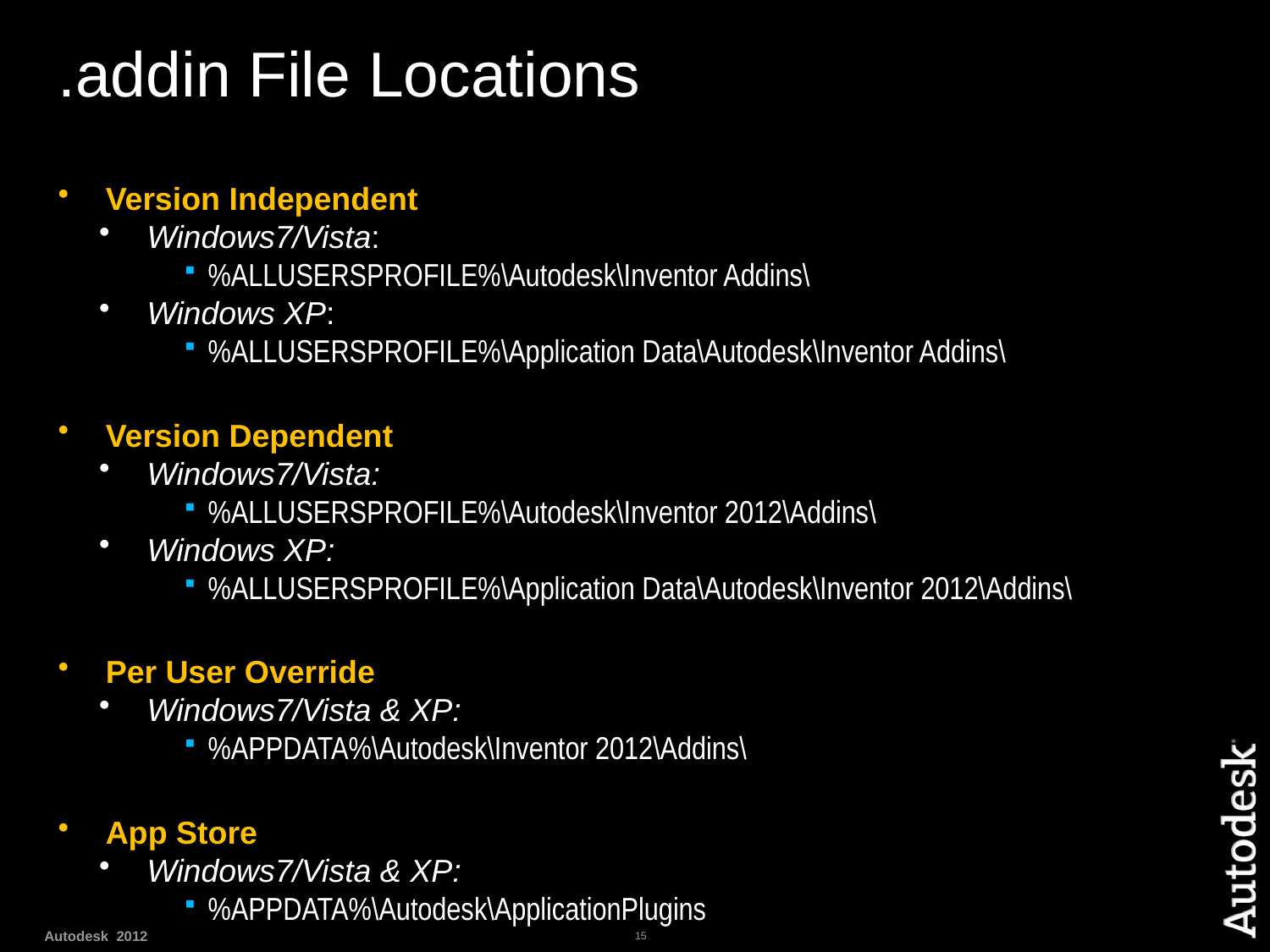

# .addin File Locations
Version Independent
Windows7/Vista:
%ALLUSERSPROFILE%\Autodesk\Inventor Addins\
Windows XP:
%ALLUSERSPROFILE%\Application Data\Autodesk\Inventor Addins\

Version Dependent
Windows7/Vista:
%ALLUSERSPROFILE%\Autodesk\Inventor 2012\Addins\
Windows XP:
%ALLUSERSPROFILE%\Application Data\Autodesk\Inventor 2012\Addins\

Per User Override
Windows7/Vista & XP:
%APPDATA%\Autodesk\Inventor 2012\Addins\

App Store
Windows7/Vista & XP:
%APPDATA%\Autodesk\ApplicationPlugins